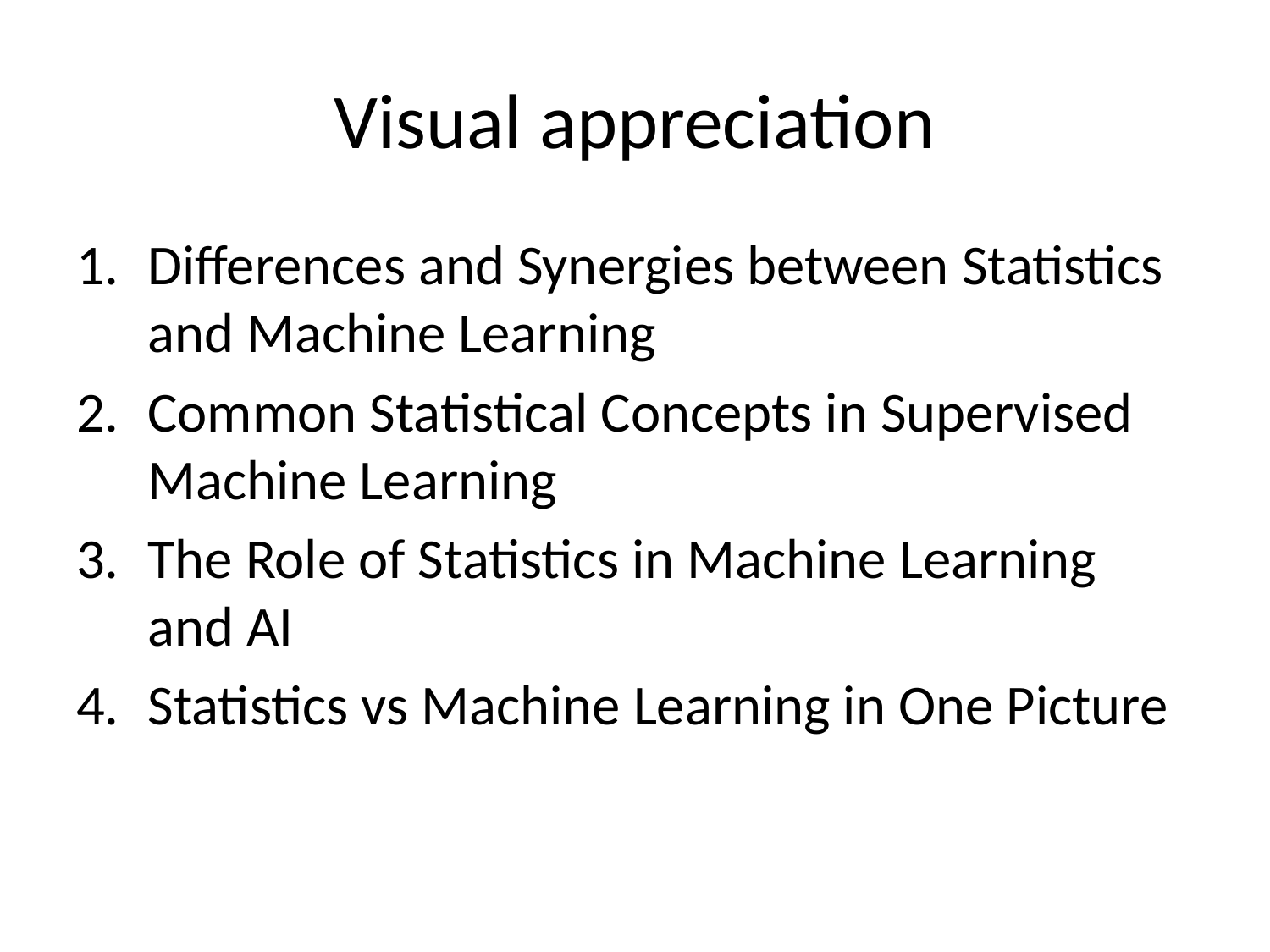

# Visual appreciation
Differences and Synergies between Statistics and Machine Learning
Common Statistical Concepts in Supervised Machine Learning
The Role of Statistics in Machine Learning and AI
Statistics vs Machine Learning in One Picture